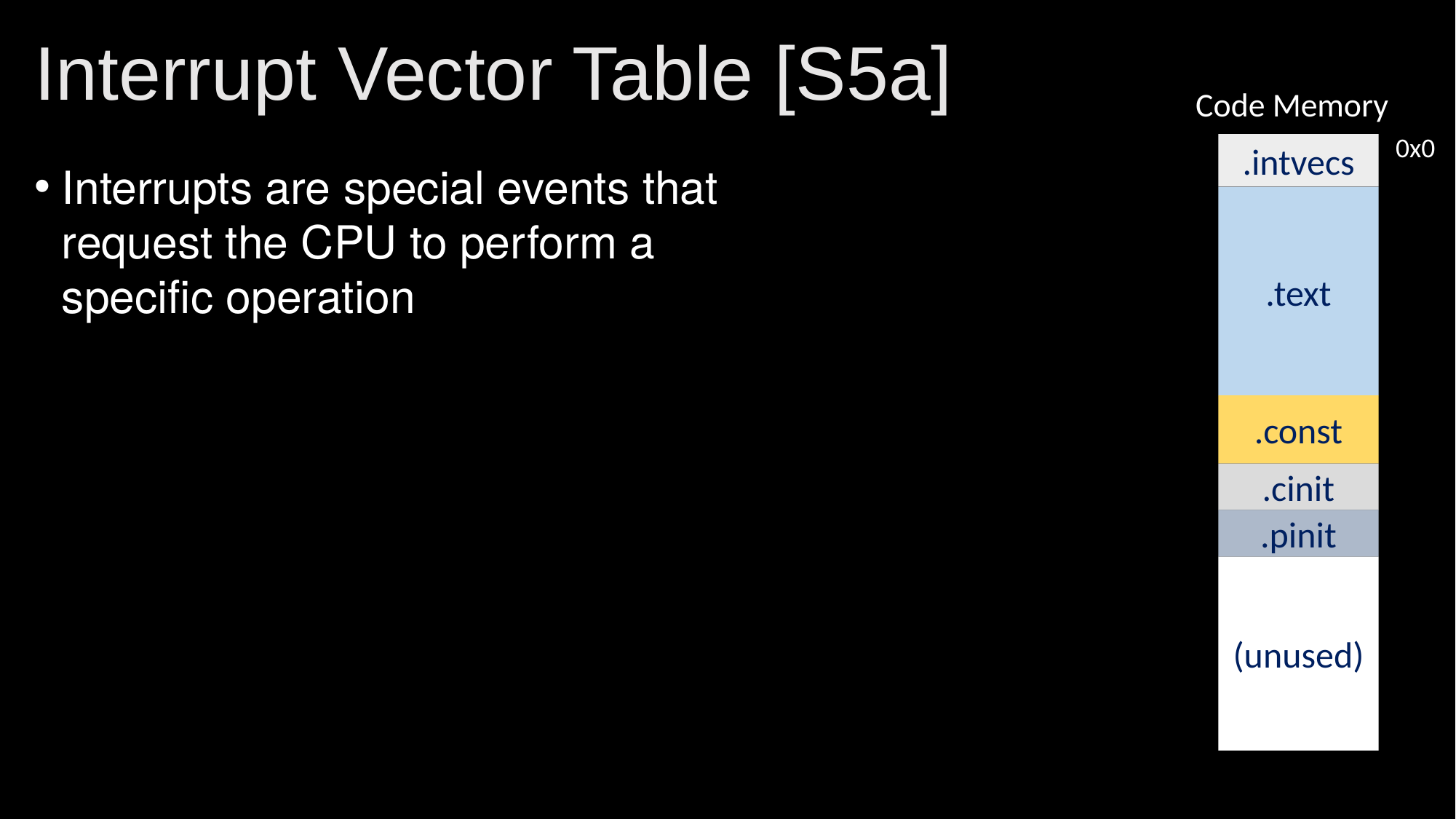

# Interrupt Vector Table [S5a]
Code Memory
0x0
.intvecs
.text
.const
.cinit
.pinit
(unused)
Interrupts are special events that request the CPU to perform a specific operation